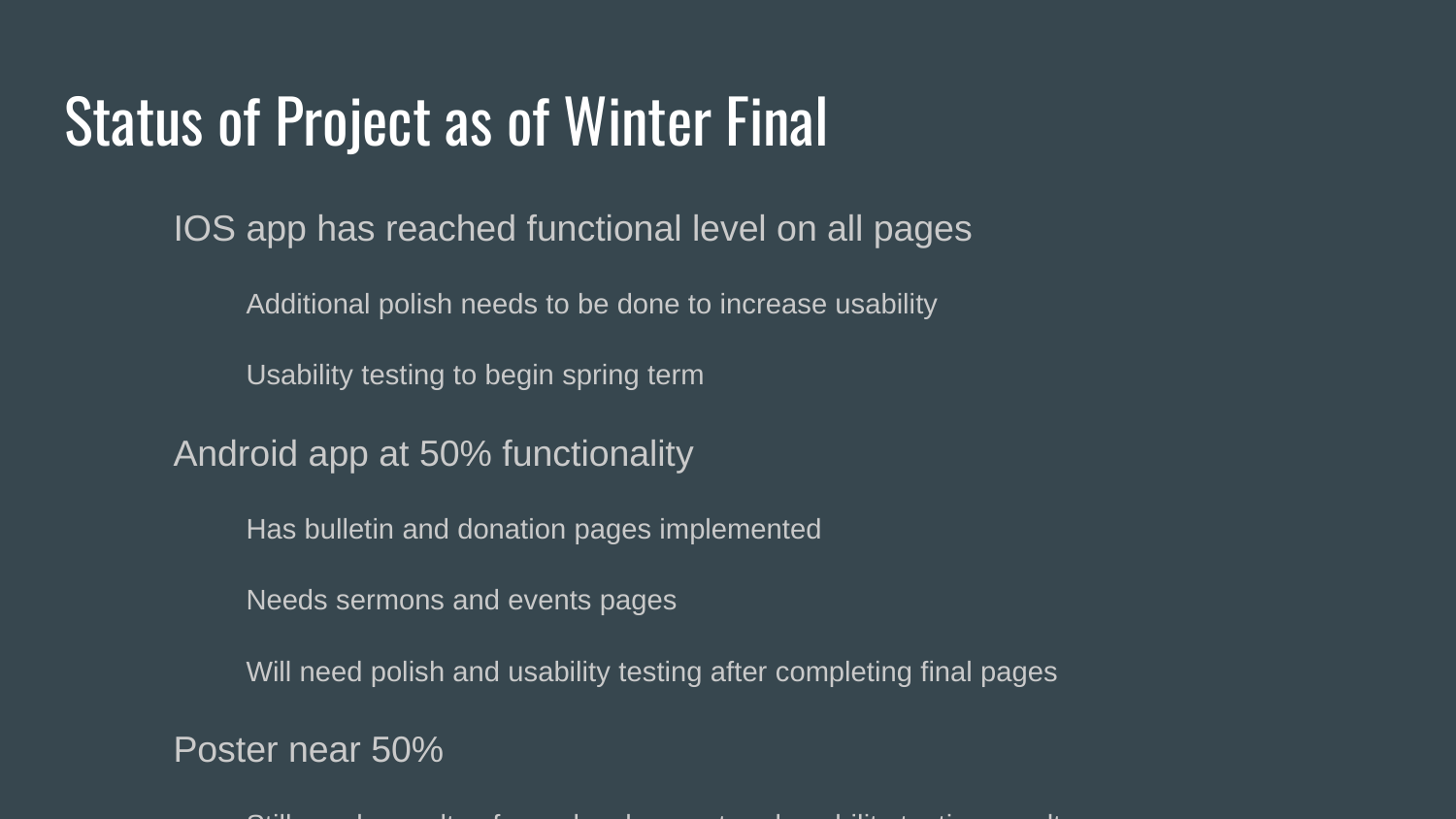

# Status of Project as of Winter Final
IOS app has reached functional level on all pages
Additional polish needs to be done to increase usability
Usability testing to begin spring term
Android app at 50% functionality
Has bulletin and donation pages implemented
Needs sermons and events pages
Will need polish and usability testing after completing final pages
Poster near 50%
Still needs results of app development and usability testing results